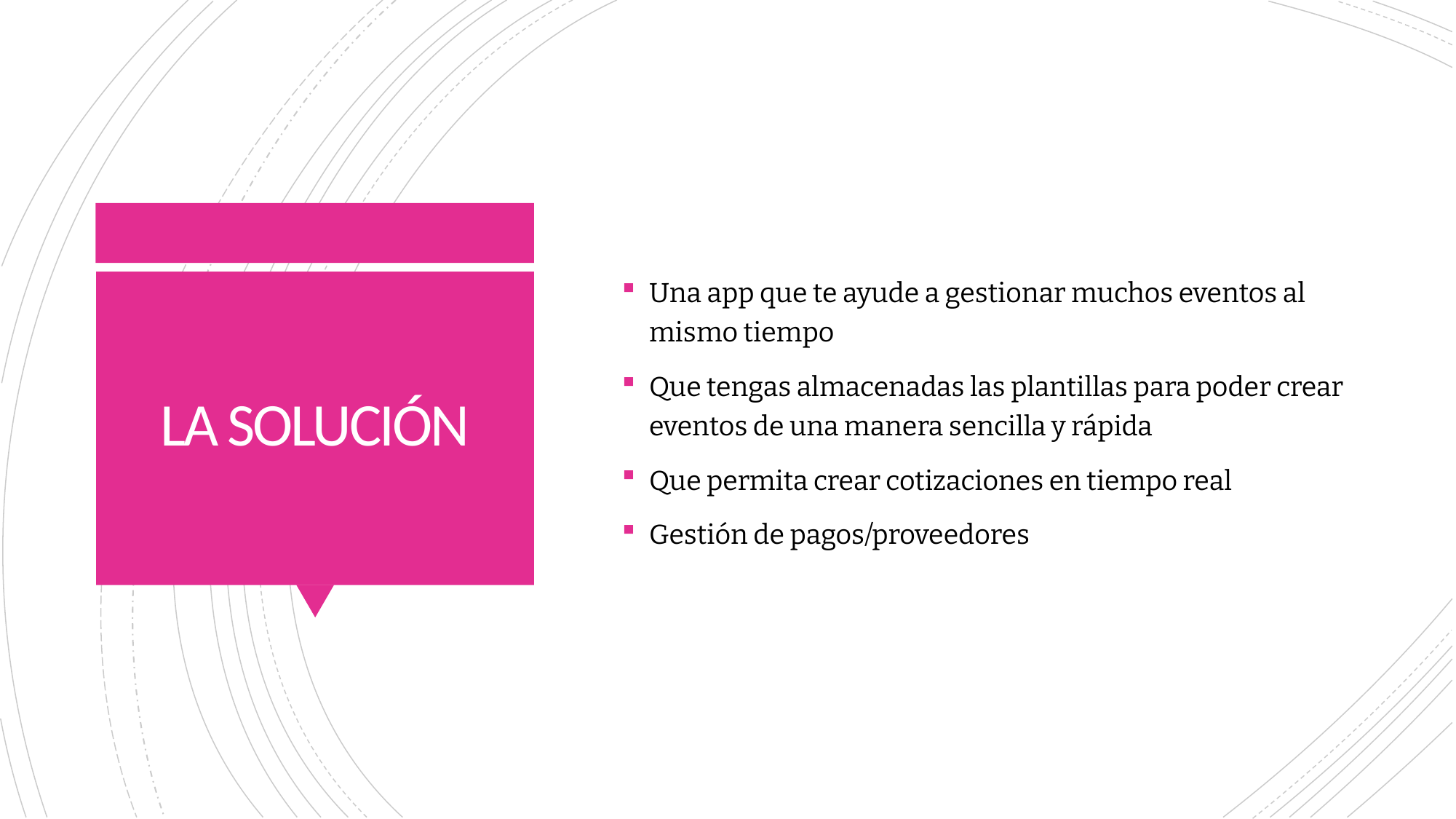

Una app que te ayude a gestionar muchos eventos al mismo tiempo
Que tengas almacenadas las plantillas para poder crear eventos de una manera sencilla y rápida
Que permita crear cotizaciones en tiempo real
Gestión de pagos/proveedores
# LA SOLUCIÓN